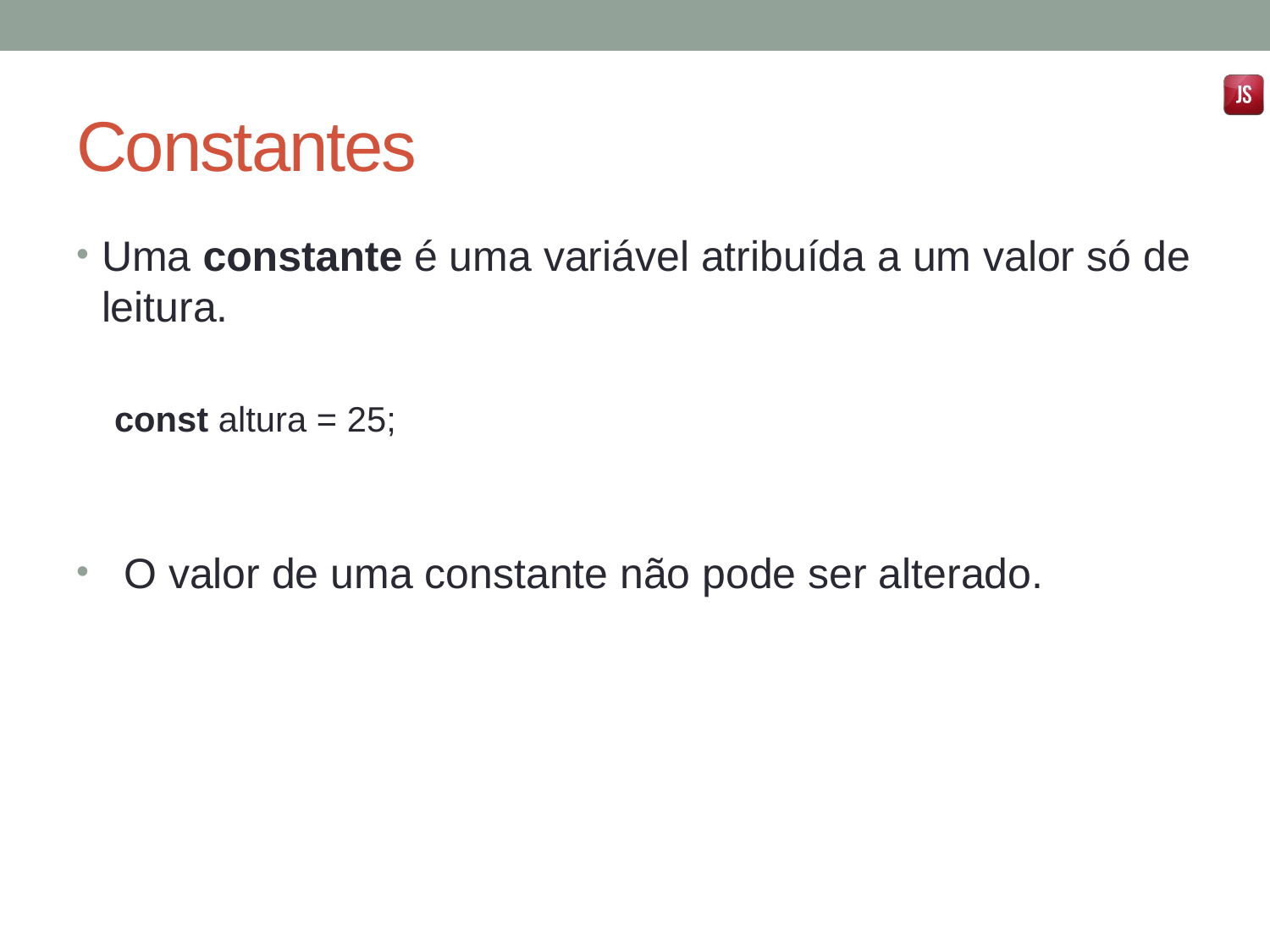

# Constantes
Uma constante é uma variável atribuída a um valor só de leitura.

const altura = 25;

O valor de uma constante não pode ser alterado.